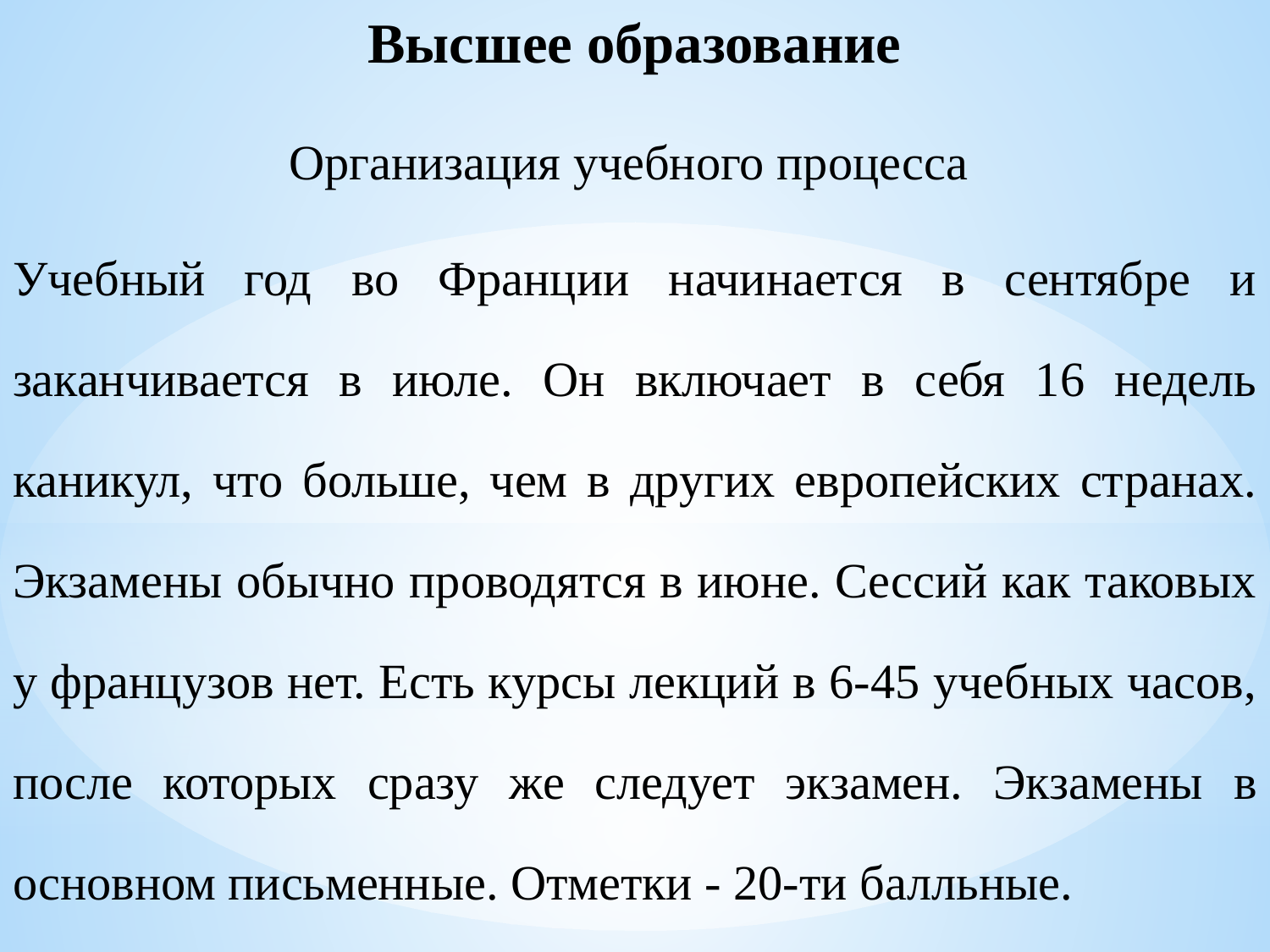

Высшее образование
Организация учебного процесса
Учебный год во Франции начинается в сентябре и заканчивается в июле. Он включает в себя 16 недель каникул, что больше, чем в других европейских странах. Экзамены обычно проводятся в июне. Сессий как таковых у французов нет. Есть курсы лекций в 6-45 учебных часов, после которых сразу же следует экзамен. Экзамены в основном письменные. Отметки - 20-ти балльные.